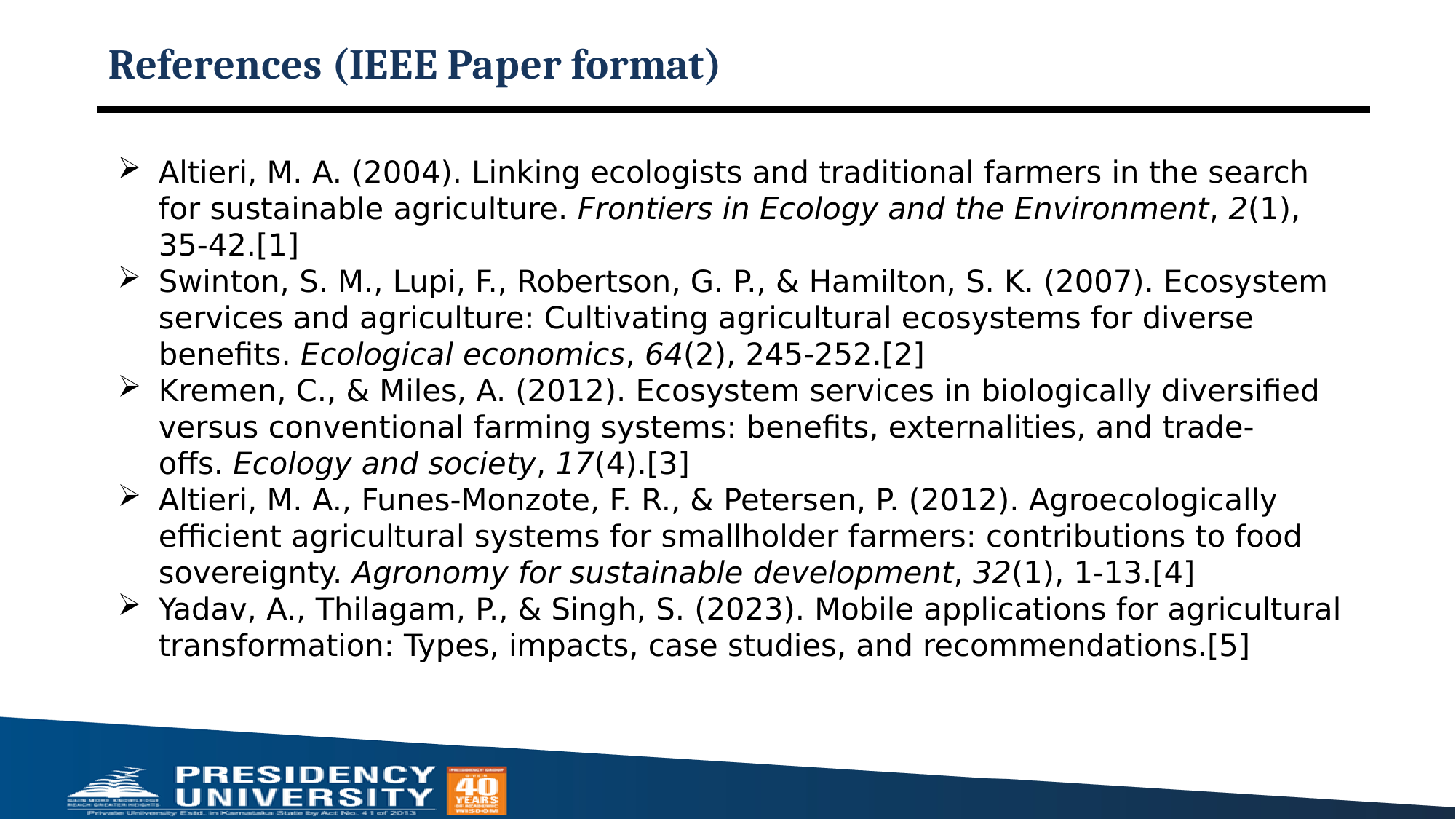

# References (IEEE Paper format)
Altieri, M. A. (2004). Linking ecologists and traditional farmers in the search for sustainable agriculture. Frontiers in Ecology and the Environment, 2(1), 35-42.[1]
Swinton, S. M., Lupi, F., Robertson, G. P., & Hamilton, S. K. (2007). Ecosystem services and agriculture: Cultivating agricultural ecosystems for diverse benefits. Ecological economics, 64(2), 245-252.[2]
Kremen, C., & Miles, A. (2012). Ecosystem services in biologically diversified versus conventional farming systems: benefits, externalities, and trade-offs. Ecology and society, 17(4).[3]
Altieri, M. A., Funes-Monzote, F. R., & Petersen, P. (2012). Agroecologically efficient agricultural systems for smallholder farmers: contributions to food sovereignty. Agronomy for sustainable development, 32(1), 1-13.[4]
Yadav, A., Thilagam, P., & Singh, S. (2023). Mobile applications for agricultural transformation: Types, impacts, case studies, and recommendations.[5]